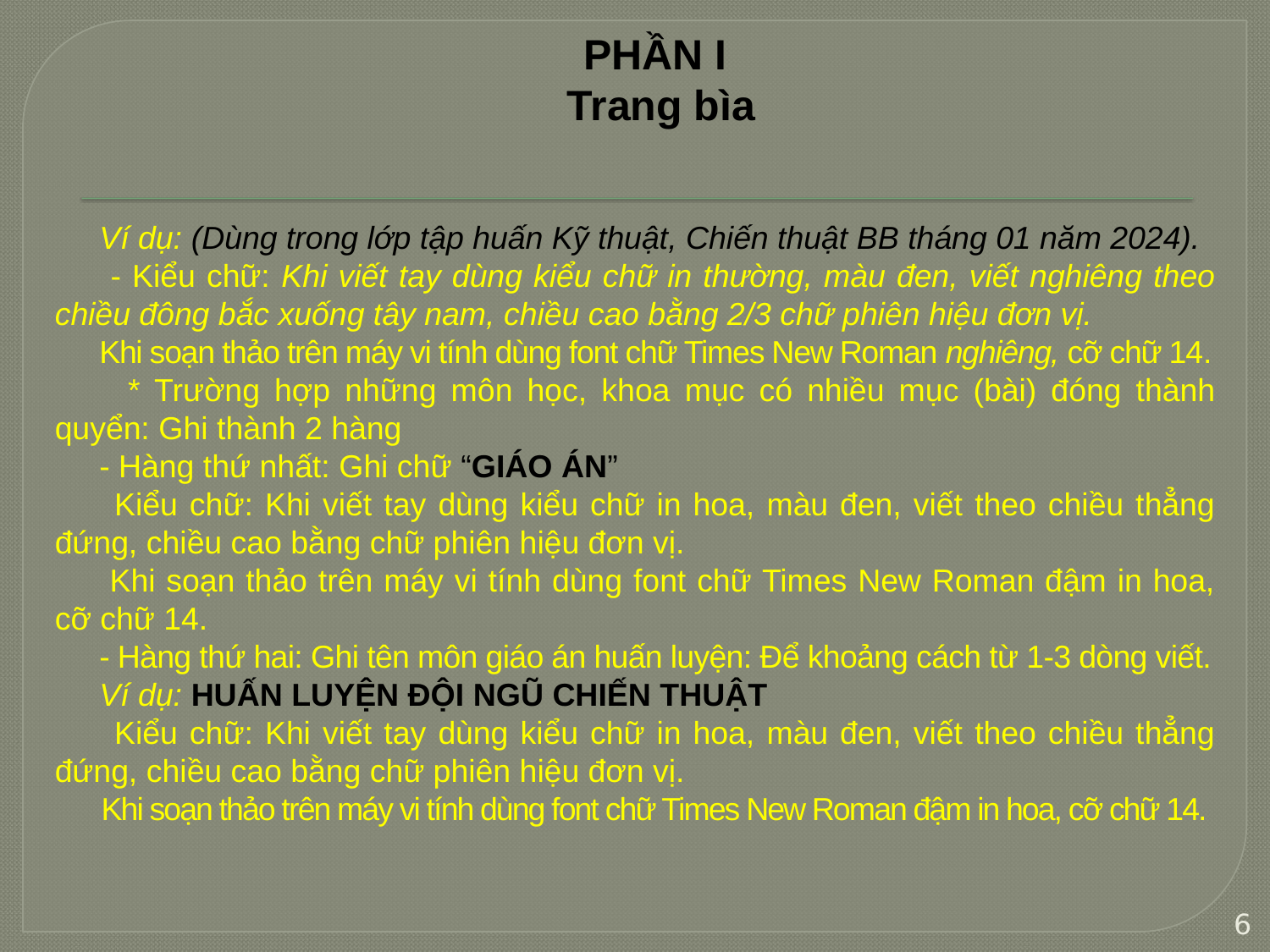

PHẦN I
Trang bìa
     Ví dụ: (Dùng trong lớp tập huấn Kỹ thuật, Chiến thuật BB tháng 01 năm 2024).
     - Kiểu chữ: Khi viết tay dùng kiểu chữ in thường, màu đen, viết nghiêng theo chiều đông bắc xuống tây nam, chiều cao bằng 2/3 chữ phiên hiệu đơn vị.
     Khi soạn thảo trên máy vi tính dùng font chữ Times New Roman nghiêng, cỡ chữ 14.
     * Trường hợp những môn học, khoa mục có nhiều mục (bài) đóng thành quyển: Ghi thành 2 hàng
     - Hàng thứ nhất: Ghi chữ “GIÁO ÁN”
     Kiểu chữ: Khi viết tay dùng kiểu chữ in hoa, màu đen, viết theo chiều thẳng đứng, chiều cao bằng chữ phiên hiệu đơn vị.
     Khi soạn thảo trên máy vi tính dùng font chữ Times New Roman đậm in hoa, cỡ chữ 14.
     - Hàng thứ hai: Ghi tên môn giáo án huấn luyện: Để khoảng cách từ 1-3 dòng viết.
     Ví dụ: HUẤN LUYỆN ĐỘI NGŨ CHIẾN THUẬT
     Kiểu chữ: Khi viết tay dùng kiểu chữ in hoa, màu đen, viết theo chiều thẳng đứng, chiều cao bằng chữ phiên hiệu đơn vị.
      Khi soạn thảo trên máy vi tính dùng font chữ Times New Roman đậm in hoa, cỡ chữ 14.

6